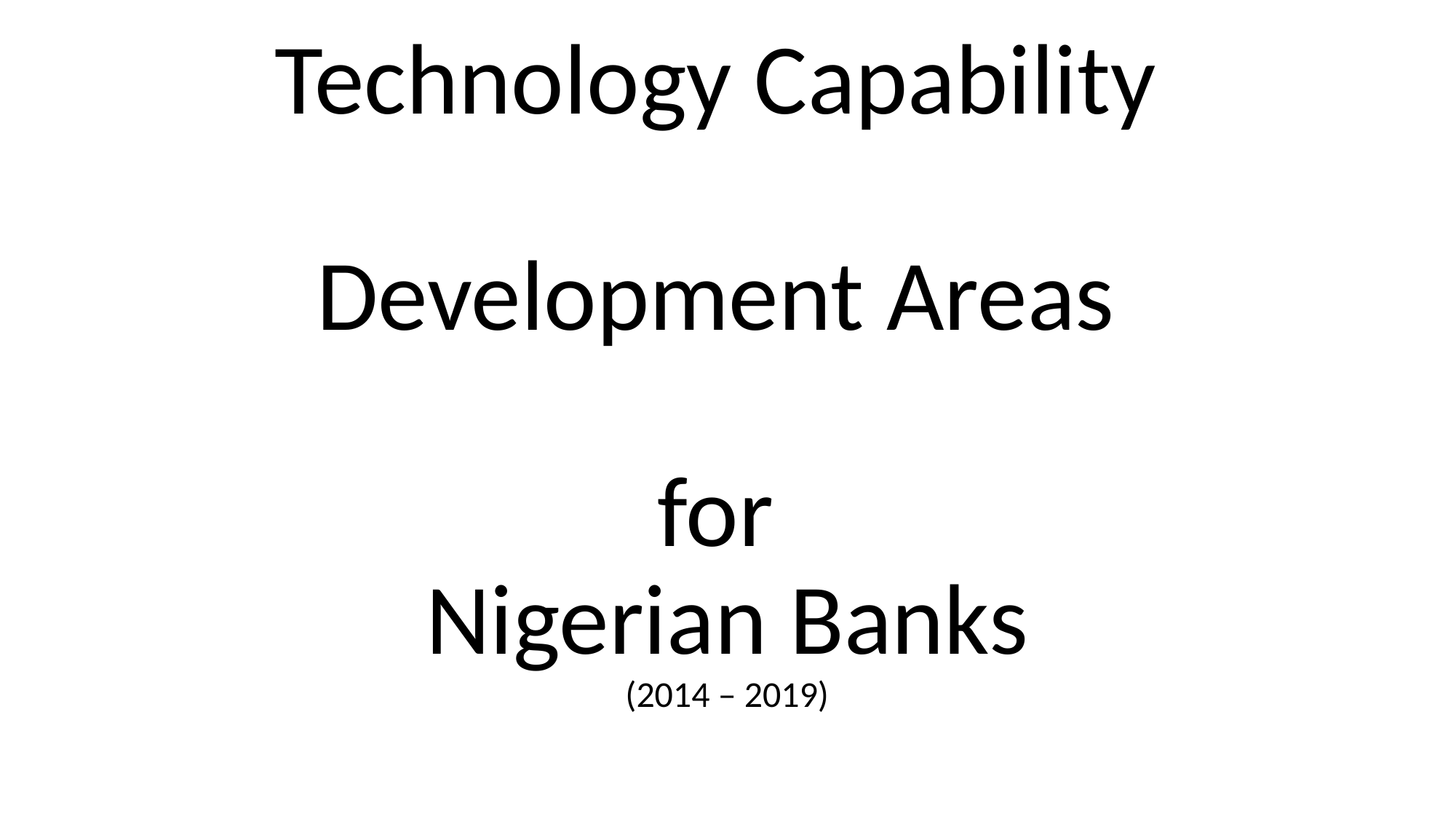

# Technology Capability Development Areas for Nigerian Banks (2014 – 2019)